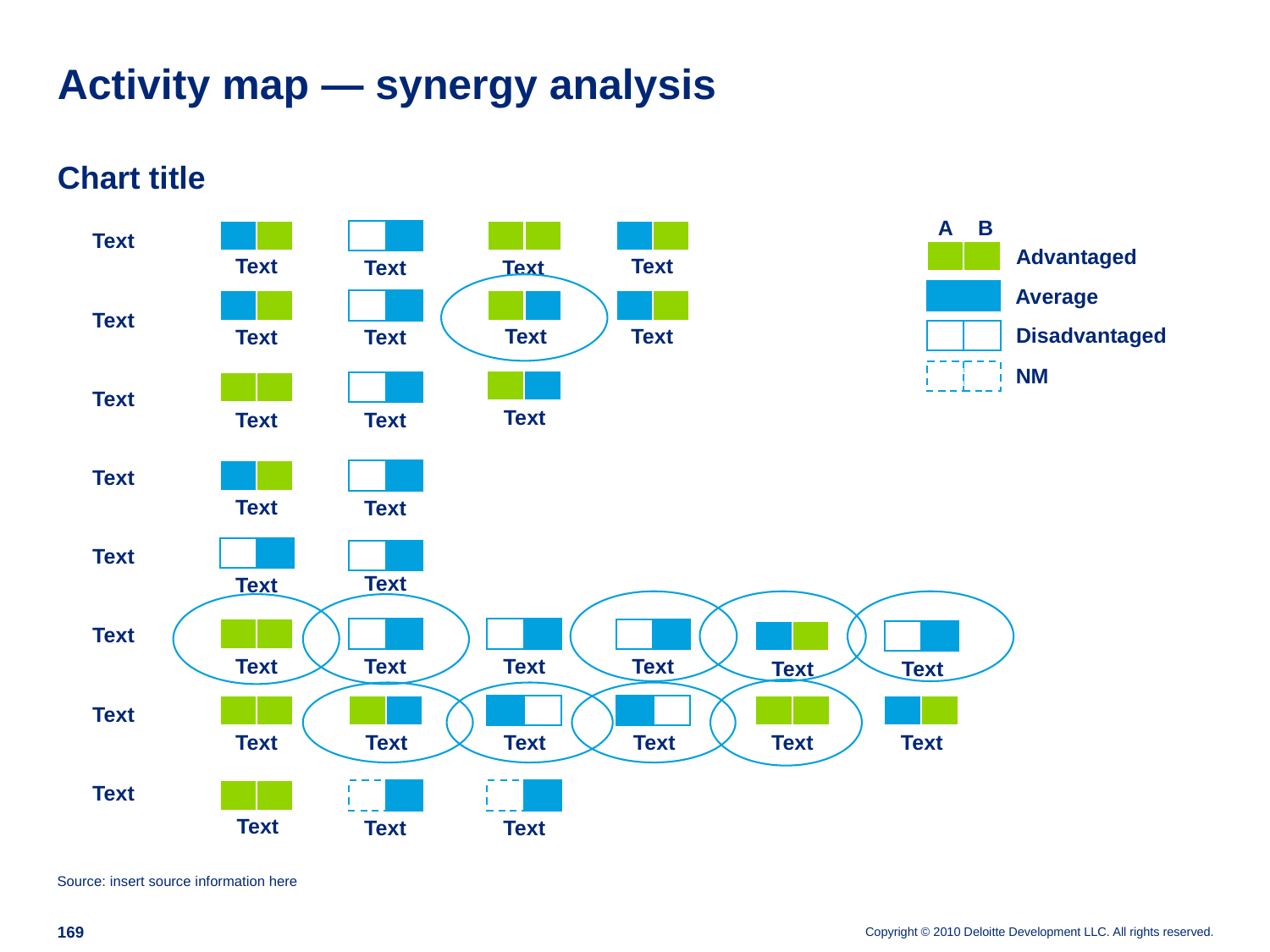

# Activity map — synergy analysis
Chart title
A
B

Text

Advantaged

Text
Text
Text
Text

Average

Text
Disadvantaged
Text
Text

Text
Text
NM

Text
Text
Text
Text
Text

Text
Text

Text

Text

Text

Text

Text
Text
Text
Text
Text
Text

Text

Text
Text
Text
Text
Text
Text
Text

Text
Text
Text
Source: insert source information here